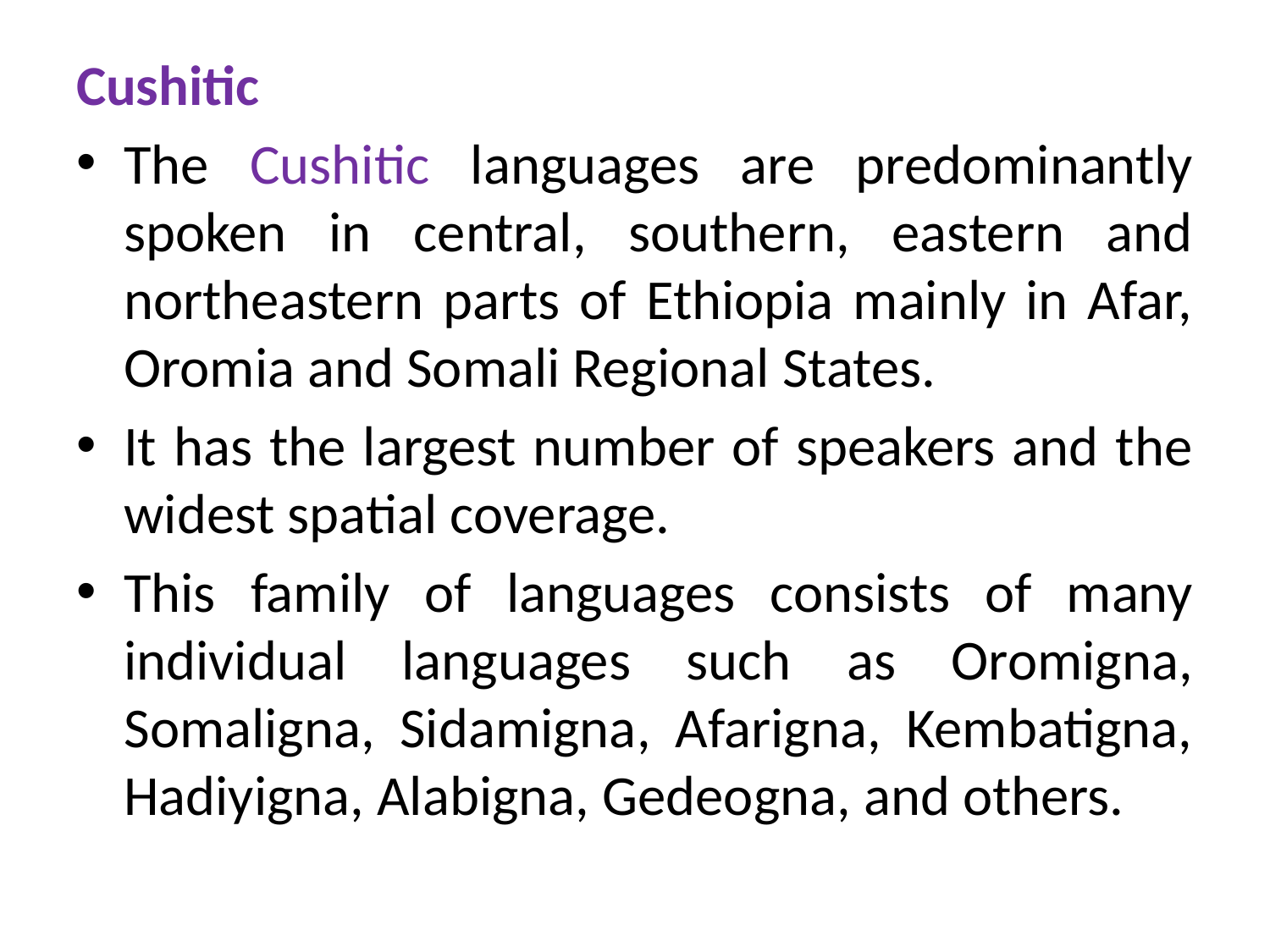

Cushitic
The Cushitic languages are predominantly spoken in central, southern, eastern and northeastern parts of Ethiopia mainly in Afar, Oromia and Somali Regional States.
It has the largest number of speakers and the widest spatial coverage.
This family of languages consists of many individual languages such as Oromigna, Somaligna, Sidamigna, Afarigna, Kembatigna, Hadiyigna, Alabigna, Gedeogna, and others.